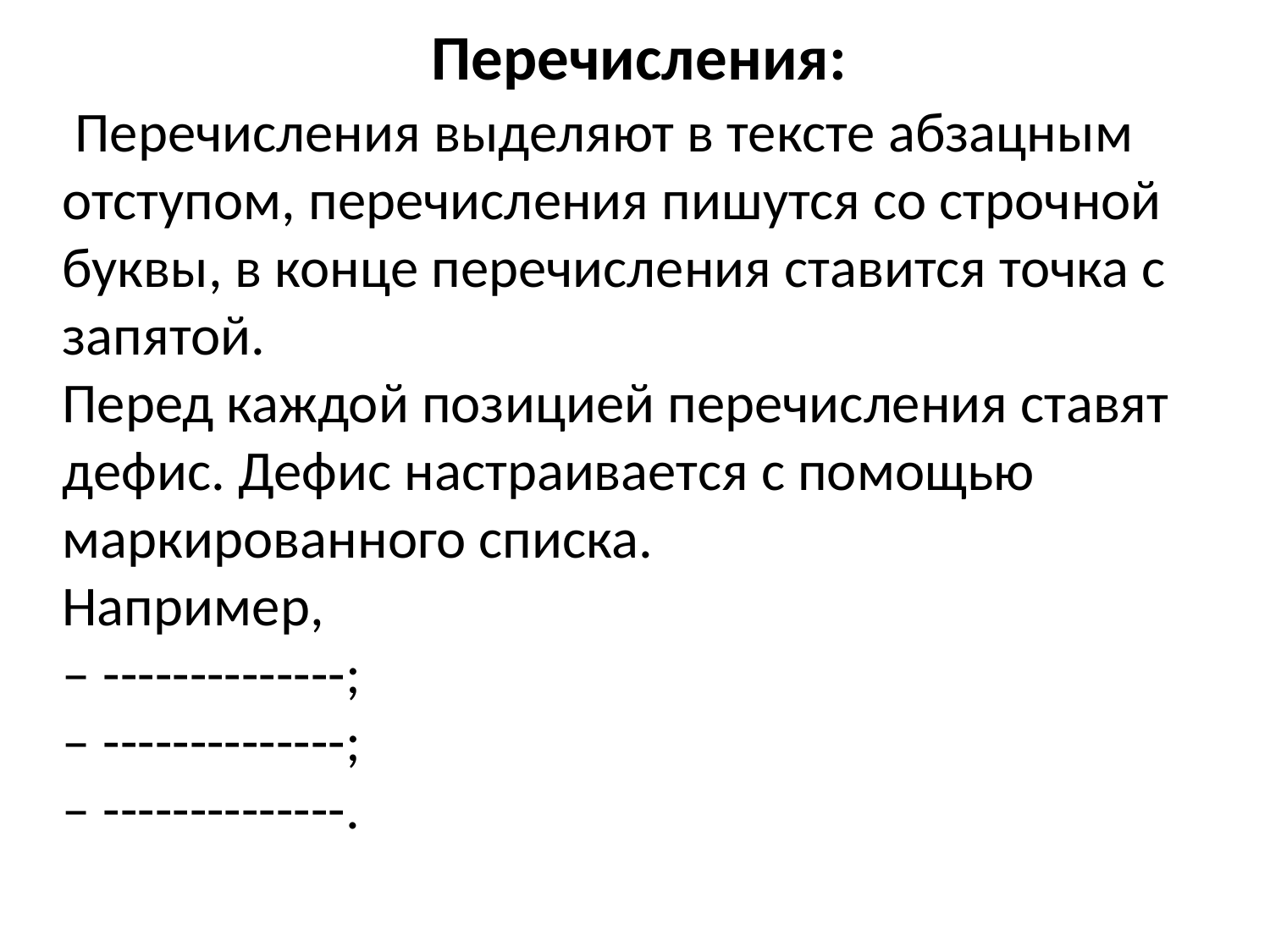

# Перечисления:
 Перечисления выделяют в тексте абзацным отступом, перечисления пишутся со строчной буквы, в конце перечисления ставится точка с запятой.
Перед каждой позицией перечисления ставят дефис. Дефис настраивается с помощью маркированного списка.
Например,
– --------------;
– --------------;
– --------------.